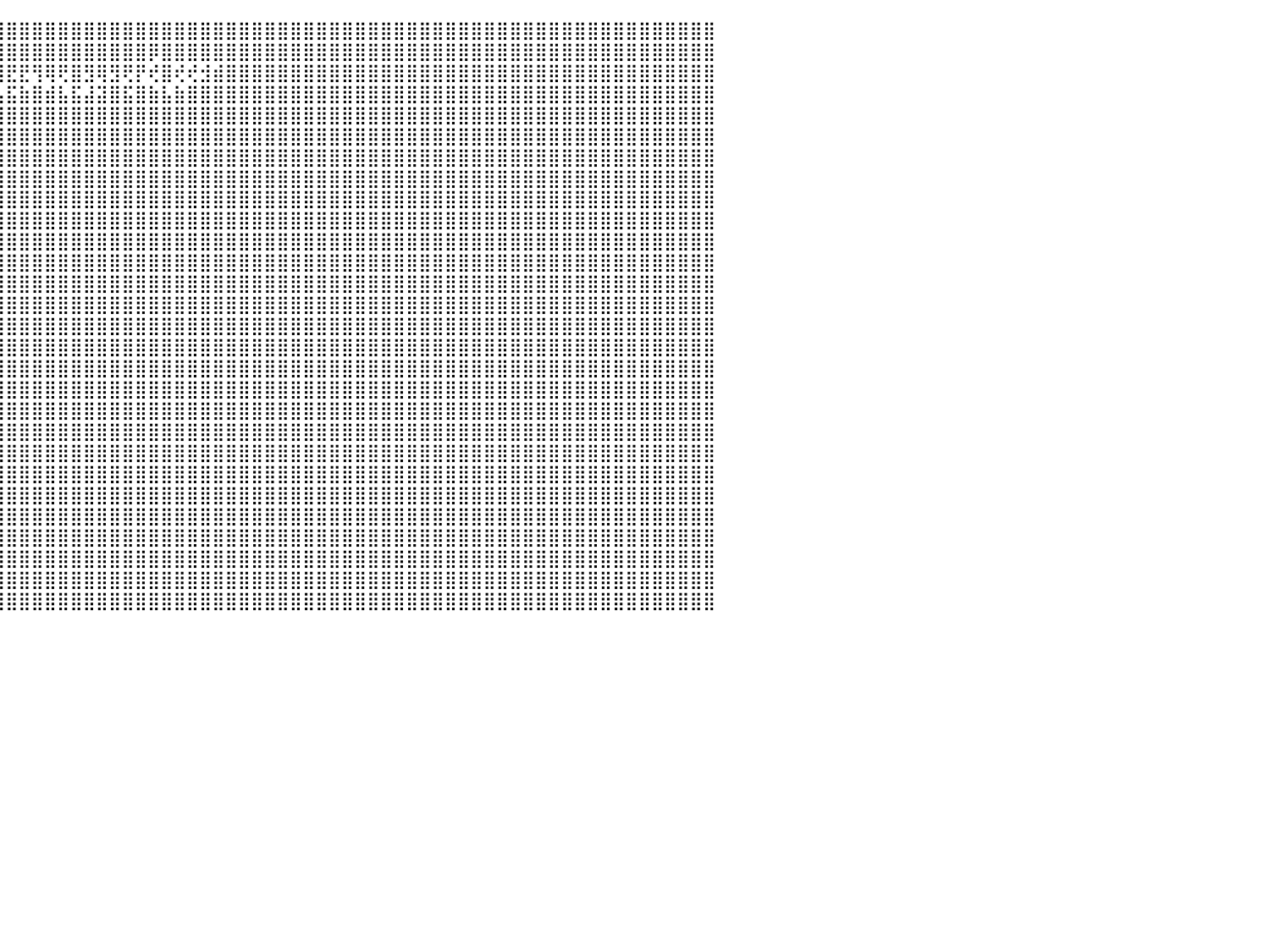

⣿⣿⣿⣿⣿⣿⣿⣿⣿⣿⣿⣿⣿⣿⣿⣿⣿⣿⣿⣿⣿⣿⣿⣿⣿⣿⣿⣿⣿⣿⣿⣿⣿⣿⣿⣿⣿⣿⣿⣿⣿⣿⣿⣿⣿⣿⣿⣿⣿⣿⣿⣿⣿⣿⣿⣿⣿⣿⣿⣿⣿⣿⣿⣿⣿⣿⣿⣿⣿⣿⣿⣿⣿⣿⣿⣿⣿⣿⣿⣿⣿⣿⣿⣿⣿⣿⣿⣿⣿⣿⣿⣿⣿⣿⣿⣿⣿⣿⣿⣿⠀
⣿⣿⣿⣿⣿⣿⣿⣿⣿⣿⣿⣿⣿⣿⣿⣿⣿⣿⣿⣿⣿⣿⣿⣿⣿⣿⣿⣿⣿⣿⣿⣿⣿⣿⣿⣿⣿⣿⣿⢿⣿⣿⣿⣿⣿⣿⣿⣿⣿⣿⣿⣿⣿⣿⣿⣿⡿⣿⣿⣿⣿⣿⣿⣿⣿⣿⣿⣿⣿⣿⣿⣿⣿⣿⣿⣿⣿⣿⣿⣿⣿⣿⣿⣿⣿⣿⣿⣿⣿⣿⣿⣿⣿⣿⣿⣿⣿⣿⣿⣿⠀
⣿⣿⣿⣿⣿⣿⣟⣿⡿⢻⣻⢿⢿⣿⣟⡿⣿⢿⢟⡿⢿⣟⣟⢿⢿⢟⡻⡟⣟⡿⣿⣿⢿⡿⣿⡿⢞⣿⣾⢻⢺⢟⡞⣟⣿⣟⣟⢻⢿⢟⣿⣻⢿⣻⢟⡟⢞⣿⢞⢞⣺⣾⣿⣿⣿⣿⣿⣿⣿⣿⣿⣿⣿⣿⣿⣿⣿⣿⣿⣿⣿⣿⣿⣿⣿⣿⣿⣿⣿⣿⣿⣿⣿⣿⣿⣿⣿⣿⣿⣿⠀
⣿⣿⣿⣿⣿⣿⣼⣿⣷⣾⣯⣮⣵⣷⣽⣵⣿⣼⣿⣯⣧⣿⣿⣿⣿⣾⣽⣷⣿⣵⣿⣽⣿⣯⣿⣷⣵⣿⣧⣿⣼⣾⣯⣾⣧⣯⣷⣿⣾⣧⣯⣼⣽⣿⣯⣿⣷⣧⣷⣿⣿⣿⣿⣿⣿⣿⣿⣿⣿⣿⣿⣿⣿⣿⣿⣿⣿⣿⣿⣿⣿⣿⣿⣿⣿⣿⣿⣿⣿⣿⣿⣿⣿⣿⣿⣿⣿⣿⣿⣿⠀
⣿⣿⣿⣿⣿⣿⣿⣿⣿⣿⣿⣿⣿⣿⣿⣿⣿⣿⣿⣿⣿⣿⣿⣿⣿⣿⣿⣿⣿⣿⣿⣿⣿⣿⣿⣿⣿⣿⣿⣿⣿⣿⣿⣿⣿⣿⣿⣿⣿⣿⣿⣿⣿⣿⣿⣿⣿⣿⣿⣿⣿⣿⣿⣿⣿⣿⣿⣿⣿⣿⣿⣿⣿⣿⣿⣿⣿⣿⣿⣿⣿⣿⣿⣿⣿⣿⣿⣿⣿⣿⣿⣿⣿⣿⣿⣿⣿⣿⣿⣿⠀
⣿⣿⣿⣿⣿⣿⣿⣿⣿⣿⣿⣿⣿⣿⣿⣿⣿⣿⣿⣿⣿⣿⣿⣿⣿⣿⣿⣿⣿⣿⣿⣿⣿⣿⣿⣿⣿⣿⣿⣿⣿⣿⣿⣿⣿⣿⣿⣿⣿⣿⣿⣿⣿⣿⣿⣿⣿⣿⣿⣿⣿⣿⣿⣿⣿⣿⣿⣿⣿⣿⣿⣿⣿⣿⣿⣿⣿⣿⣿⣿⣿⣿⣿⣿⣿⣿⣿⣿⣿⣿⣿⣿⣿⣿⣿⣿⣿⣿⣿⣿⠀
⣿⣿⣿⣿⣿⣿⣿⣿⣿⣿⣿⣿⣿⣿⣿⣿⣿⣿⣿⣿⣿⣿⣿⣿⣿⣿⣿⣿⣿⣿⣿⣿⣿⣿⣿⣿⣿⣿⣿⣿⣿⣿⣿⣿⣿⣿⣿⣿⣿⣿⣿⣿⣿⣿⣿⣿⣿⣿⣿⣿⣿⣿⣿⣿⣿⣿⣿⣿⣿⣿⣿⣿⣿⣿⣿⣿⣿⣿⣿⣿⣿⣿⣿⣿⣿⣿⣿⣿⣿⣿⣿⣿⣿⣿⣿⣿⣿⣿⣿⣿⠀
⣿⣿⣿⣿⣿⣿⣿⣿⣿⣿⣿⣿⣿⣿⣿⣿⣿⣿⣿⣿⣿⣿⣿⣿⣿⣿⣿⣿⣿⣿⣿⣿⣿⣿⣿⣿⣿⣿⣿⣿⣿⣿⣿⣿⣿⣿⣿⣿⣿⣿⣿⣿⣿⣿⣿⣿⣿⣿⣿⣿⣿⣿⣿⣿⣿⣿⣿⣿⣿⣿⣿⣿⣿⣿⣿⣿⣿⣿⣿⣿⣿⣿⣿⣿⣿⣿⣿⣿⣿⣿⣿⣿⣿⣿⣿⣿⣿⣿⣿⣿⠀
⣿⣿⣿⣿⣿⣿⣿⣿⣿⣿⣿⣿⣿⣿⣿⣿⣿⣿⣿⣿⣿⣿⣿⣿⣿⣿⣿⣿⣿⣿⣿⣿⣿⣿⣿⣿⣿⣿⣿⣿⣿⣿⣿⣿⣿⣿⣿⣿⣿⣿⣿⣿⣿⣿⣿⣿⣿⣿⣿⣿⣿⣿⣿⣿⣿⣿⣿⣿⣿⣿⣿⣿⣿⣿⣿⣿⣿⣿⣿⣿⣿⣿⣿⣿⣿⣿⣿⣿⣿⣿⣿⣿⣿⣿⣿⣿⣿⣿⣿⣿⠀
⣿⣿⣿⣿⣿⣿⣿⣿⣿⣿⣿⣿⣿⣿⣿⣿⣿⣿⣿⣿⣿⣿⣿⣿⣿⣿⣿⣿⣿⣿⣿⣿⣿⣿⣿⣿⣿⣿⣿⣿⣿⣿⣿⣿⣿⣿⣿⣿⣿⣿⣿⣿⣿⣿⣿⣿⣿⣿⣿⣿⣿⣿⣿⣿⣿⣿⣿⣿⣿⣿⣿⣿⣿⣿⣿⣿⣿⣿⣿⣿⣿⣿⣿⣿⣿⣿⣿⣿⣿⣿⣿⣿⣿⣿⣿⣿⣿⣿⣿⣿⠀
⣿⣿⣿⣿⣿⣿⣿⣿⣿⣿⣿⣿⣿⣿⣿⣿⣿⣿⣿⣿⣿⣿⣿⣿⣿⣿⣿⣿⣿⣿⣿⣿⣿⣿⣿⣿⣿⣿⣿⣿⣿⣿⣿⣿⣿⣿⣿⣿⣿⣿⣿⣿⣿⣿⣿⣿⣿⣿⣿⣿⣿⣿⣿⣿⣿⣿⣿⣿⣿⣿⣿⣿⣿⣿⣿⣿⣿⣿⣿⣿⣿⣿⣿⣿⣿⣿⣿⣿⣿⣿⣿⣿⣿⣿⣿⣿⣿⣿⣿⣿⠀
⣿⣿⣿⣿⣿⣿⣿⣿⣿⣿⣿⣿⣿⣿⣿⣿⣿⣿⣿⣿⣿⣿⣿⣿⣿⣿⣿⣿⣿⣿⣿⣿⣿⣿⣿⣿⣿⣿⣿⣿⣿⣿⣿⣿⣿⣿⣿⣿⣿⣿⣿⣿⣿⣿⣿⣿⣿⣿⣿⣿⣿⣿⣿⣿⣿⣿⣿⣿⣿⣿⣿⣿⣿⣿⣿⣿⣿⣿⣿⣿⣿⣿⣿⣿⣿⣿⣿⣿⣿⣿⣿⣿⣿⣿⣿⣿⣿⣿⣿⣿⠀
⣿⣿⣿⣿⣿⣿⣿⣿⣿⣿⣿⣿⣿⣿⣿⣿⣿⣿⣿⣿⣿⣿⣿⣿⣿⣿⣿⣿⣿⣿⣿⣿⣿⣿⣿⣿⣿⣿⣿⣿⣿⣿⣿⣿⣿⣿⣿⣿⣿⣿⣿⣿⣿⣿⣿⣿⣿⣿⣿⣿⣿⣿⣿⣿⣿⣿⣿⣿⣿⣿⣿⣿⣿⣿⣿⣿⣿⣿⣿⣿⣿⣿⣿⣿⣿⣿⣿⣿⣿⣿⣿⣿⣿⣿⣿⣿⣿⣿⣿⣿⠀
⣿⣿⣿⣿⣿⣿⣿⣿⣿⣿⣿⣿⣿⣿⣿⣿⣿⣿⣿⣿⣿⣿⣿⣿⣿⣿⣿⣿⣿⣿⣿⣿⣿⣿⣿⣿⣿⣿⣿⣿⣿⣿⣿⣿⣿⣿⣿⣿⣿⣿⣿⣿⣿⣿⣿⣿⣿⣿⣿⣿⣿⣿⣿⣿⣿⣿⣿⣿⣿⣿⣿⣿⣿⣿⣿⣿⣿⣿⣿⣿⣿⣿⣿⣿⣿⣿⣿⣿⣿⣿⣿⣿⣿⣿⣿⣿⣿⣿⣿⣿⠀
⣿⣿⣿⣿⣿⣿⣿⣿⣿⣿⣿⣿⣿⣿⣿⣿⣿⣿⣿⣿⣿⣿⣿⣿⣿⣿⣿⣿⣿⣿⣿⣿⣿⣿⣿⣿⣿⣿⣿⣿⣿⣿⣿⣿⣿⣿⣿⣿⣿⣿⣿⣿⣿⣿⣿⣿⣿⣿⣿⣿⣿⣿⣿⣿⣿⣿⣿⣿⣿⣿⣿⣿⣿⣿⣿⣿⣿⣿⣿⣿⣿⣿⣿⣿⣿⣿⣿⣿⣿⣿⣿⣿⣿⣿⣿⣿⣿⣿⣿⣿⠀
⣿⣿⣿⣿⣿⣿⣿⣿⣿⣿⣿⣿⣿⣿⣿⣿⣿⣿⣿⣿⣿⣿⣿⣿⣿⣿⣿⣿⣿⣿⣿⣿⣿⣿⣿⣿⣿⣿⣿⣿⣿⣿⣿⣿⣿⣿⣿⣿⣿⣿⣿⣿⣿⣿⣿⣿⣿⣿⣿⣿⣿⣿⣿⣿⣿⣿⣿⣿⣿⣿⣿⣿⣿⣿⣿⣿⣿⣿⣿⣿⣿⣿⣿⣿⣿⣿⣿⣿⣿⣿⣿⣿⣿⣿⣿⣿⣿⣿⣿⣿⠀
⣿⣿⣿⣿⣿⣿⣿⣿⣿⣿⣿⣿⣿⣿⣿⣿⣿⣿⣿⣿⣿⣿⣿⣿⣿⣿⣿⣿⣿⣿⣿⣿⣿⣿⣿⣿⣿⣿⣿⣿⣿⣿⣿⣿⣿⣿⣿⣿⣿⣿⣿⣿⣿⣿⣿⣿⣿⣿⣿⣿⣿⣿⣿⣿⣿⣿⣿⣿⣿⣿⣿⣿⣿⣿⣿⣿⣿⣿⣿⣿⣿⣿⣿⣿⣿⣿⣿⣿⣿⣿⣿⣿⣿⣿⣿⣿⣿⣿⣿⣿⠀
⣿⣿⣿⣿⣿⣿⣿⣿⣿⣿⣿⣿⣿⣿⣿⣿⣿⣿⣿⣿⣿⣿⣿⣿⣿⣿⣿⣿⣿⣿⣿⣿⣿⣿⣿⣿⣿⣿⣿⣿⣿⣿⣿⣿⣿⣿⣿⣿⣿⣿⣿⣿⣿⣿⣿⣿⣿⣿⣿⣿⣿⣿⣿⣿⣿⣿⣿⣿⣿⣿⣿⣿⣿⣿⣿⣿⣿⣿⣿⣿⣿⣿⣿⣿⣿⣿⣿⣿⣿⣿⣿⣿⣿⣿⣿⣿⣿⣿⣿⣿⠀
⣿⣿⣿⣿⣿⣿⣿⣿⣿⣿⣿⣿⣿⣿⣿⣿⣿⣿⣿⣿⣿⣿⣿⣿⣿⣿⣿⣿⣿⣿⣿⣿⣿⣿⣿⣿⣿⣿⣿⣿⣿⣿⣿⣿⣿⣿⣿⣿⣿⣿⣿⣿⣿⣿⣿⣿⣿⣿⣿⣿⣿⣿⣿⣿⣿⣿⣿⣿⣿⣿⣿⣿⣿⣿⣿⣿⣿⣿⣿⣿⣿⣿⣿⣿⣿⣿⣿⣿⣿⣿⣿⣿⣿⣿⣿⣿⣿⣿⣿⣿⠀
⣿⣿⣿⣿⣿⣿⣿⣿⣿⣿⣿⣿⣿⣿⣿⣿⣿⣿⣿⣿⣿⣿⣿⣿⣿⣿⣿⣿⣿⣿⣿⣿⣿⣿⣿⣿⣿⣿⣿⣿⣿⣿⣿⣿⣿⣿⣿⣿⣿⣿⣿⣿⣿⣿⣿⣿⣿⣿⣿⣿⣿⣿⣿⣿⣿⣿⣿⣿⣿⣿⣿⣿⣿⣿⣿⣿⣿⣿⣿⣿⣿⣿⣿⣿⣿⣿⣿⣿⣿⣿⣿⣿⣿⣿⣿⣿⣿⣿⣿⣿⠀
⣿⣿⣿⣿⣿⣿⣿⣿⣿⣿⣿⣿⣿⣿⣿⣿⣿⣿⣿⣿⣿⣿⣿⣿⣿⣿⣿⣿⣿⣿⣿⣿⣿⣿⣿⣿⣿⣿⣿⣿⣿⣿⣿⣿⣿⣿⣿⣿⣿⣿⣿⣿⣿⣿⣿⣿⣿⣿⣿⣿⣿⣿⣿⣿⣿⣿⣿⣿⣿⣿⣿⣿⣿⣿⣿⣿⣿⣿⣿⣿⣿⣿⣿⣿⣿⣿⣿⣿⣿⣿⣿⣿⣿⣿⣿⣿⣿⣿⣿⣿⠀
⣿⣿⣿⣿⣿⣿⣿⣿⣿⣿⣿⣿⣿⣿⣿⣿⣿⣿⣿⣿⣿⣿⣿⣿⣿⣿⣿⣿⣿⣿⣿⣿⣿⣿⣿⣿⣿⣿⣿⣿⣿⣿⣿⣿⣿⣿⣿⣿⣿⣿⣿⣿⣿⣿⣿⣿⣿⣿⣿⣿⣿⣿⣿⣿⣿⣿⣿⣿⣿⣿⣿⣿⣿⣿⣿⣿⣿⣿⣿⣿⣿⣿⣿⣿⣿⣿⣿⣿⣿⣿⣿⣿⣿⣿⣿⣿⣿⣿⣿⣿⠀
⣿⣿⣿⣿⣿⣿⣿⣿⣿⣿⣿⣿⣿⣿⣿⣿⣿⣿⣿⣿⣿⣿⣿⣿⣿⣿⣿⣿⣿⣿⣿⣿⣿⣿⣿⣿⣿⣿⣿⣿⣿⣿⣿⣿⣿⣿⣿⣿⣿⣿⣿⣿⣿⣿⣿⣿⣿⣿⣿⣿⣿⣿⣿⣿⣿⣿⣿⣿⣿⣿⣿⣿⣿⣿⣿⣿⣿⣿⣿⣿⣿⣿⣿⣿⣿⣿⣿⣿⣿⣿⣿⣿⣿⣿⣿⣿⣿⣿⣿⣿⠀
⣿⣿⣿⣿⣿⣿⣿⣿⣿⣿⣿⣿⣿⣿⣿⣿⣿⣿⣿⣿⣿⣿⣿⣿⣿⣿⣿⣿⣿⣿⣿⣿⣿⣿⣿⣿⣿⣿⣿⣿⣿⣿⣿⣿⣿⣿⣿⣿⣿⣿⣿⣿⣿⣿⣿⣿⣿⣿⣿⣿⣿⣿⣿⣿⣿⣿⣿⣿⣿⣿⣿⣿⣿⣿⣿⣿⣿⣿⣿⣿⣿⣿⣿⣿⣿⣿⣿⣿⣿⣿⣿⣿⣿⣿⣿⣿⣿⣿⣿⣿⠀
⣿⣿⣿⣿⣿⣿⣿⣿⣿⣿⣿⣿⣿⣿⣿⣿⣿⣿⣿⣿⣿⣿⣿⣿⣿⣿⣿⣿⣿⣿⣿⣿⣿⣿⣿⣿⣿⣿⣿⣿⣿⣿⣿⣿⣿⣿⣿⣿⣿⣿⣿⣿⣿⣿⣿⣿⣿⣿⣿⣿⣿⣿⣿⣿⣿⣿⣿⣿⣿⣿⣿⣿⣿⣿⣿⣿⣿⣿⣿⣿⣿⣿⣿⣿⣿⣿⣿⣿⣿⣿⣿⣿⣿⣿⣿⣿⣿⣿⣿⣿⠀
⣿⣿⣿⣿⣿⣿⣿⣿⣿⣿⣿⣿⣿⣿⣿⣿⣿⣿⣿⣿⣿⣿⣿⣿⣿⣿⣿⣿⣿⣿⣿⣿⣿⣿⣿⣿⣿⣿⣿⣿⣿⣿⣿⣿⣿⣿⣿⣿⣿⣿⣿⣿⣿⣿⣿⣿⣿⣿⣿⣿⣿⣿⣿⣿⣿⣿⣿⣿⣿⣿⣿⣿⣿⣿⣿⣿⣿⣿⣿⣿⣿⣿⣿⣿⣿⣿⣿⣿⣿⣿⣿⣿⣿⣿⣿⣿⣿⣿⣿⣿⠀
⣿⣿⣿⣿⣿⣿⣿⣿⣿⣿⣿⣿⣿⣿⣿⣿⣿⣿⣿⣿⣿⣿⣿⣿⣿⣿⣿⣿⣿⣿⣿⣿⣿⣿⣿⣿⣿⣿⣿⣿⣿⣿⣿⣿⣿⣿⣿⣿⣿⣿⣿⣿⣿⣿⣿⣿⣿⣿⣿⣿⣿⣿⣿⣿⣿⣿⣿⣿⣿⣿⣿⣿⣿⣿⣿⣿⣿⣿⣿⣿⣿⣿⣿⣿⣿⣿⣿⣿⣿⣿⣿⣿⣿⣿⣿⣿⣿⣿⣿⣿⠀
⣿⣿⣿⣿⣿⣿⣿⣿⣿⣿⣿⣿⣿⣿⣿⣿⣿⣿⣿⣿⣿⣿⣿⣿⣿⣿⣿⣿⣿⣿⣿⣿⣿⣿⣿⣿⣿⣿⣿⣿⣿⣿⣿⣿⣿⣿⣿⣿⣿⣿⣿⣿⣿⣿⣿⣿⣿⣿⣿⣿⣿⣿⣿⣿⣿⣿⣿⣿⣿⣿⣿⣿⣿⣿⣿⣿⣿⣿⣿⣿⣿⣿⣿⣿⣿⣿⣿⣿⣿⣿⣿⣿⣿⣿⣿⣿⣿⣿⣿⣿⠀
⠀⠀⠀⠀⠀⠀⠀⠀⠀⠀⠀⠀⠀⠀⠀⠀⠀⠀⠀⠀⠀⠀⠀⠀⠀⠀⠀⠀⠀⠀⠀⠀⠀⠀⠀⠀⠀⠀⠀⠀⠀⠀⠀⠀⠀⠀⠀⠀⠀⠀⠀⠀⠀⠀⠀⠀⠀⠀⠀⠀⠀⠀⠀⠀⠀⠀⠀⠀⠀⠀⠀⠀⠀⠀⠀⠀⠀⠀⠀⠀⠀⠀⠀⠀⠀⠀⠀⠀⠀⠀⠀⠀⠀⠀⠀⠀⠀⠀⠀⠀⠀